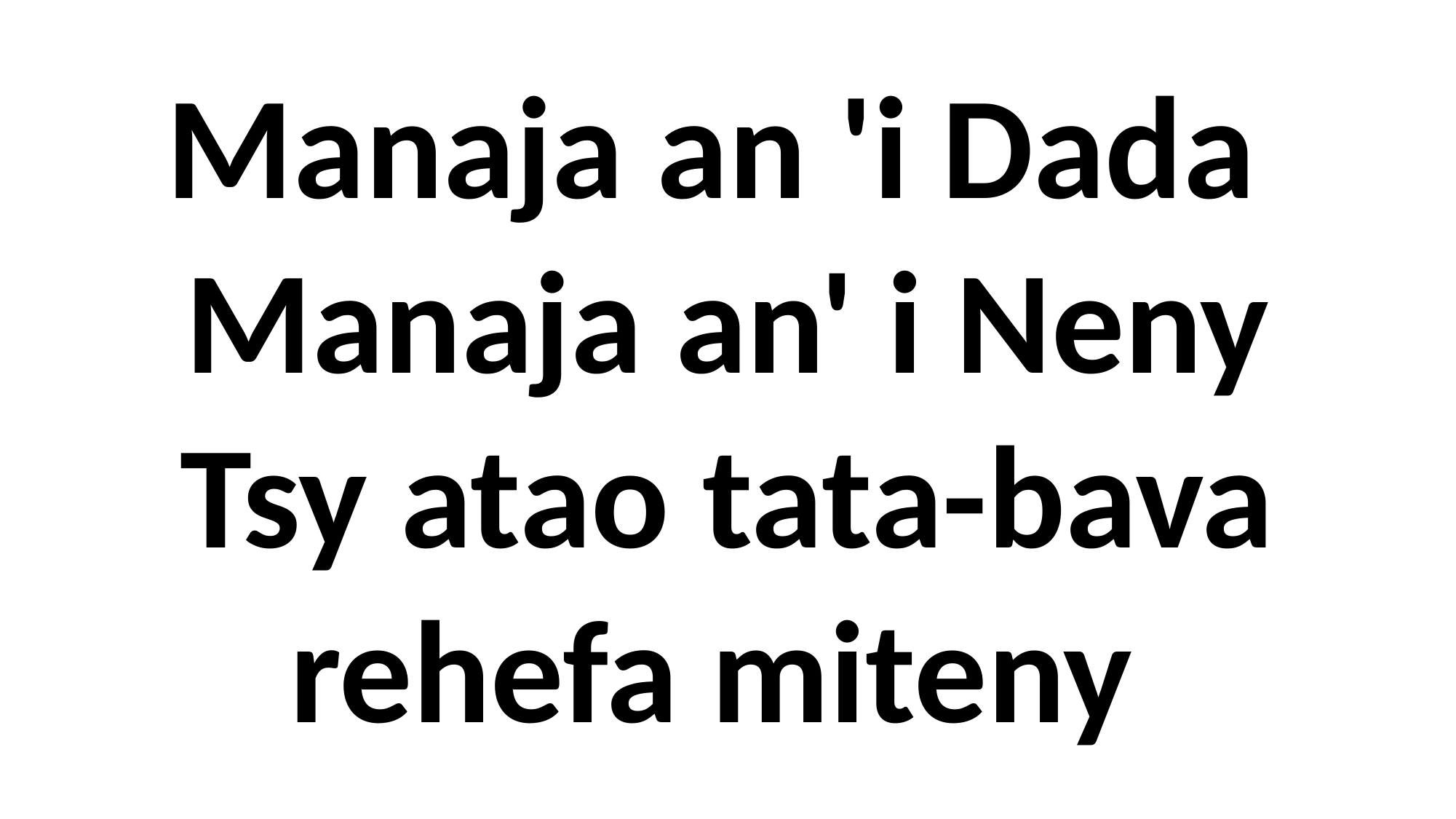

Manaja an 'i Dada
Manaja an' i Neny
Tsy atao tata-bava rehefa miteny